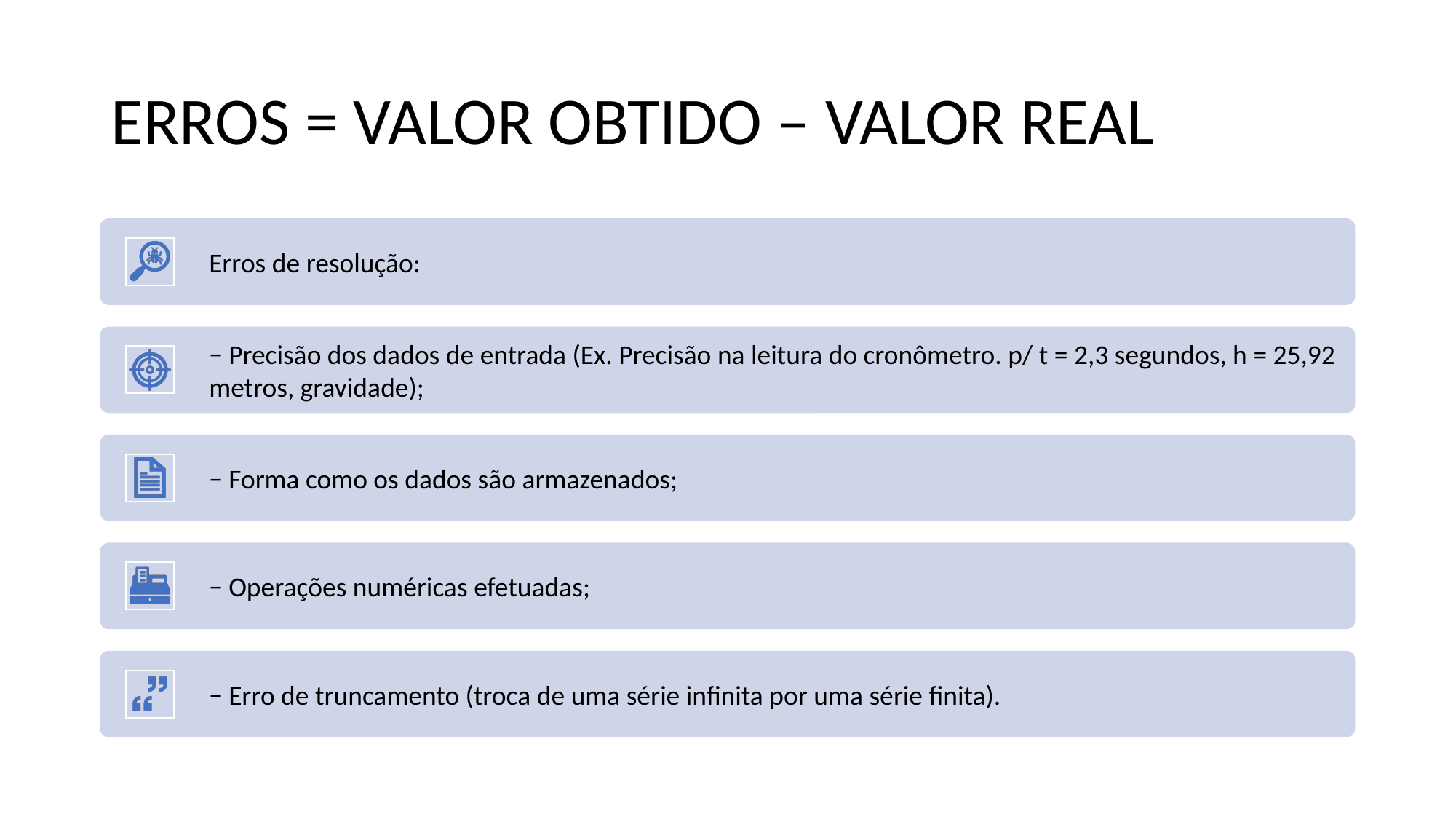

# ERROS = VALOR OBTIDO – VALOR REAL
Erros de resolução:
− Precisão dos dados de entrada (Ex. Precisão na leitura do cronômetro. p/ t = 2,3 segundos, h = 25,92 metros, gravidade);
− Forma como os dados são armazenados;
− Operações numéricas efetuadas;
− Erro de truncamento (troca de uma série infinita por uma série finita).